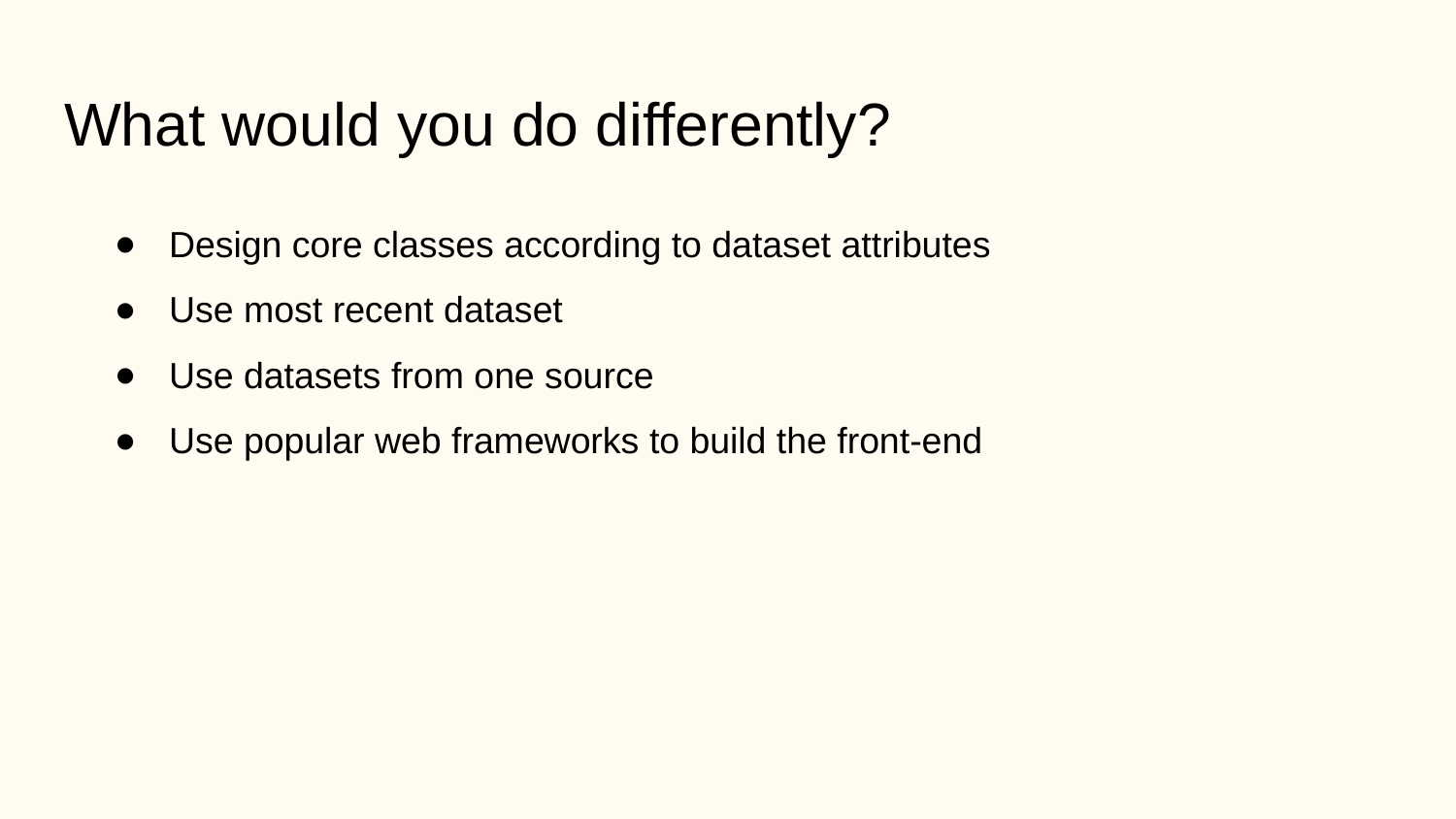

# What would you do differently?
Design core classes according to dataset attributes
Use most recent dataset
Use datasets from one source
Use popular web frameworks to build the front-end